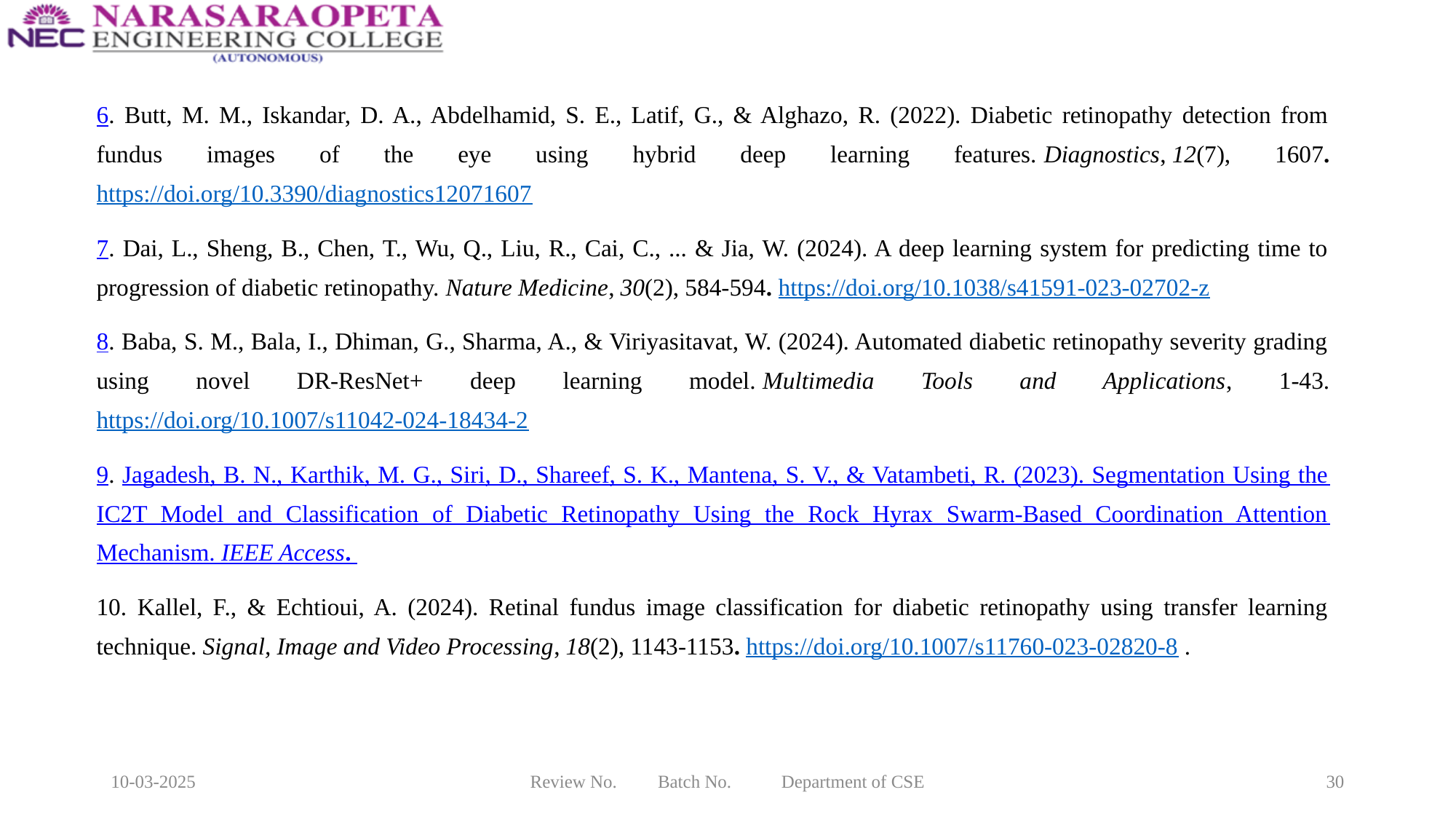

6. Butt, M. M., Iskandar, D. A., Abdelhamid, S. E., Latif, G., & Alghazo, R. (2022). Diabetic retinopathy detection from fundus images of the eye using hybrid deep learning features. Diagnostics, 12(7), 1607. https://doi.org/10.3390/diagnostics12071607
7. Dai, L., Sheng, B., Chen, T., Wu, Q., Liu, R., Cai, C., ... & Jia, W. (2024). A deep learning system for predicting time to progression of diabetic retinopathy. Nature Medicine, 30(2), 584-594. https://doi.org/10.1038/s41591-023-02702-z
8. Baba, S. M., Bala, I., Dhiman, G., Sharma, A., & Viriyasitavat, W. (2024). Automated diabetic retinopathy severity grading using novel DR-ResNet+ deep learning model. Multimedia Tools and Applications, 1-43. https://doi.org/10.1007/s11042-024-18434-2
9. Jagadesh, B. N., Karthik, M. G., Siri, D., Shareef, S. K., Mantena, S. V., & Vatambeti, R. (2023). Segmentation Using the IC2T Model and Classification of Diabetic Retinopathy Using the Rock Hyrax Swarm-Based Coordination Attention Mechanism. IEEE Access.
10. Kallel, F., & Echtioui, A. (2024). Retinal fundus image classification for diabetic retinopathy using transfer learning technique. Signal, Image and Video Processing, 18(2), 1143-1153. https://doi.org/10.1007/s11760-023-02820-8 .
10-03-2025
Review No.         Batch No.           Department of CSE
30